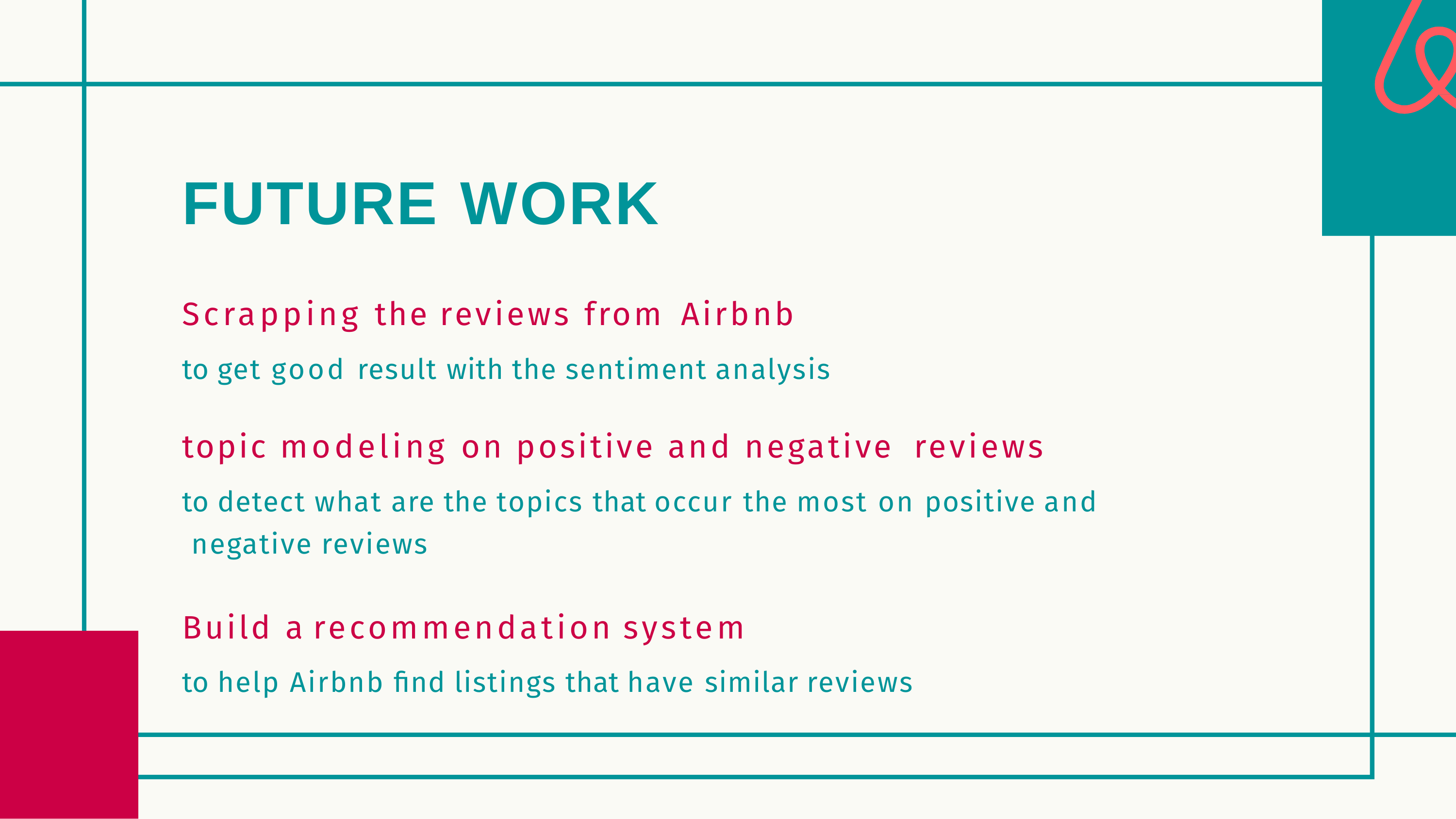

# FUTURE WORK
Scrapping the reviews from Airbnb
to get good result with the sentiment analysis

topic modeling on positive and negative reviews
to detect what are the topics that occur the most on positive and  negative reviews

Build a recommendation system
to help Airbnb find listings that have similar reviews